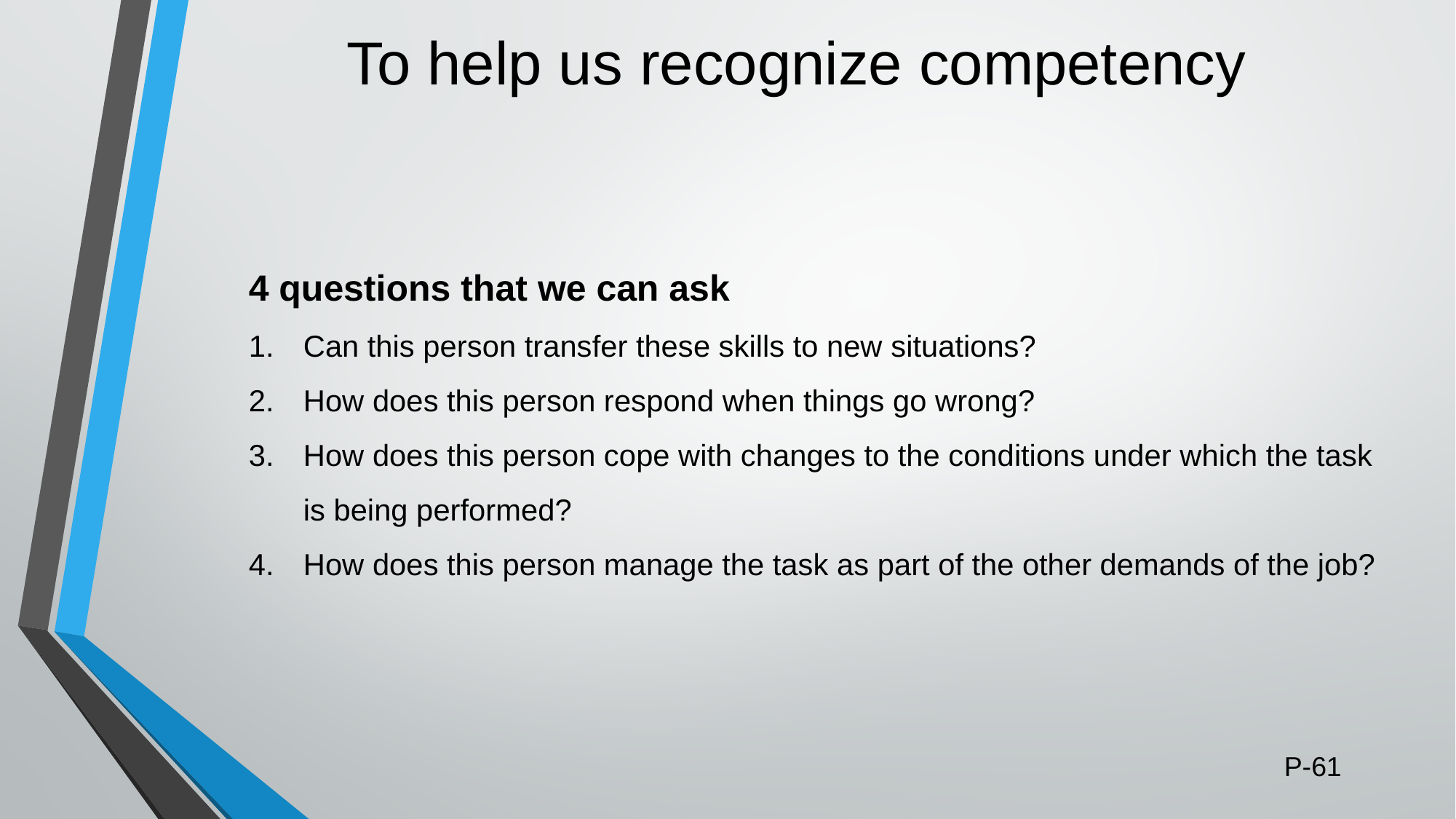

# To help us recognize competency
4 questions that we can ask
Can this person transfer these skills to new situations?
How does this person respond when things go wrong?
How does this person cope with changes to the conditions under which the task is being performed?
How does this person manage the task as part of the other demands of the job?
P-61